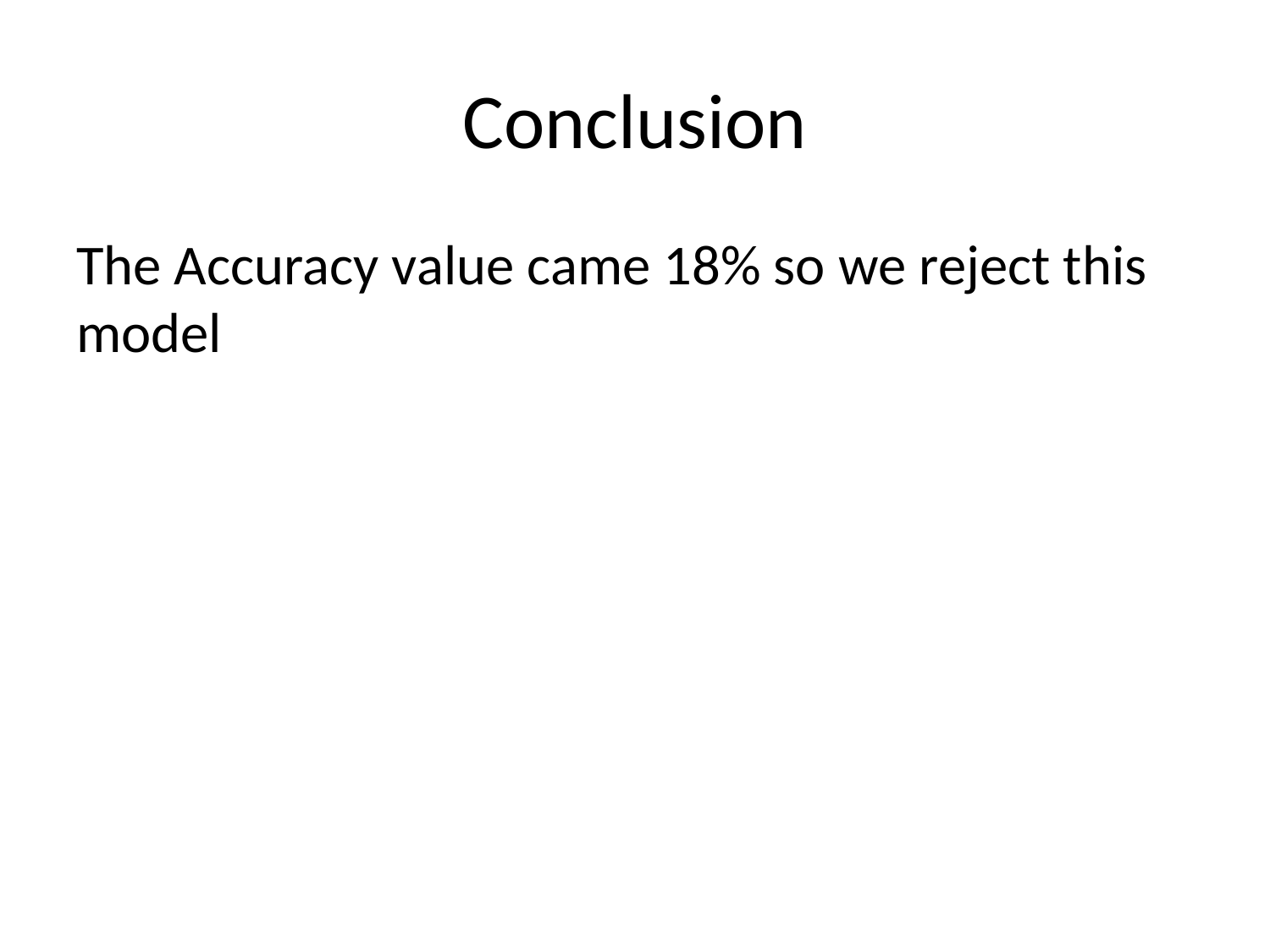

# Conclusion
The Accuracy value came 18% so we reject this model